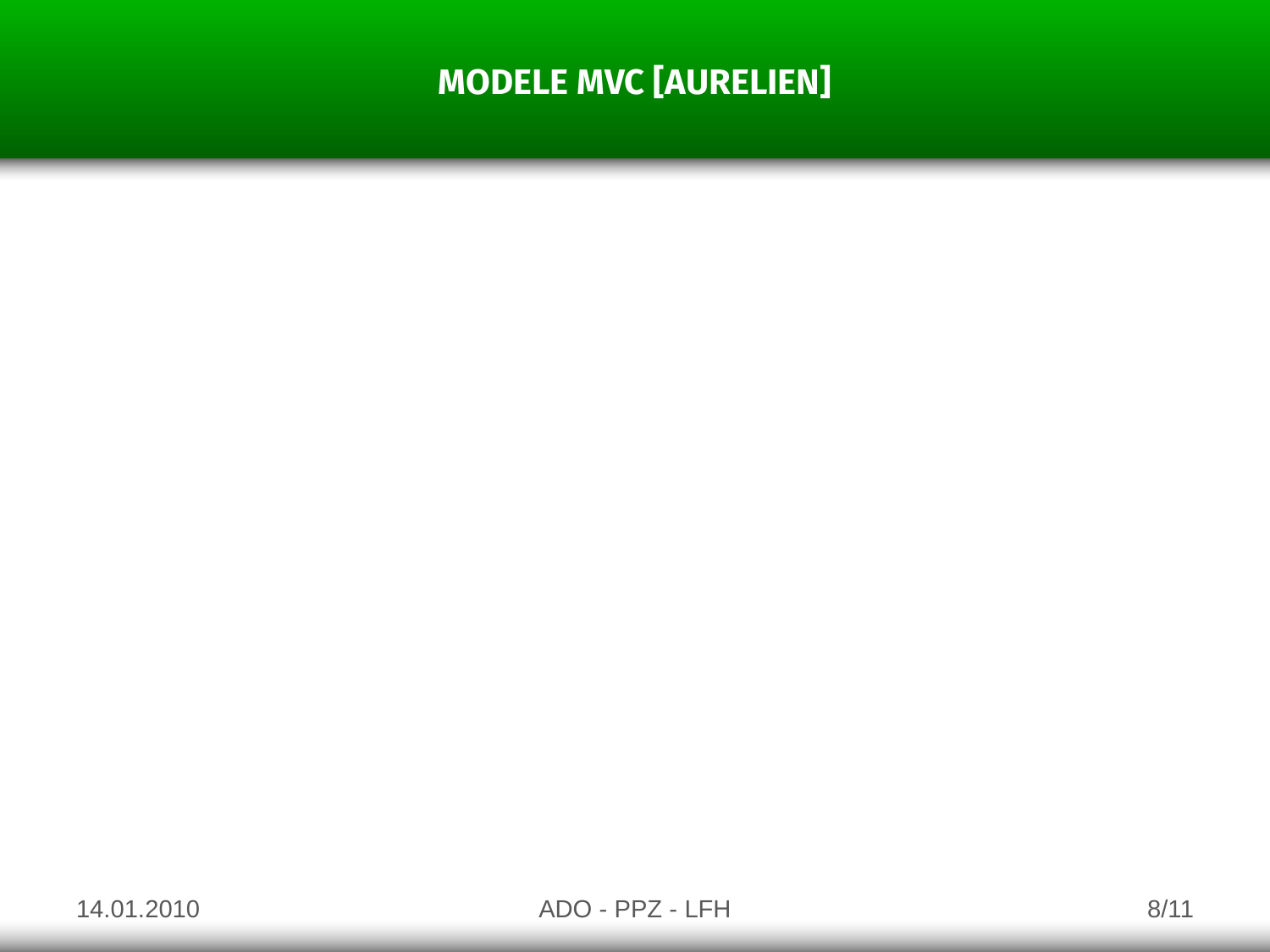

MODELE MVC [AURELIEN]

14.01.2010
ADO - PPZ - LFH
8/11